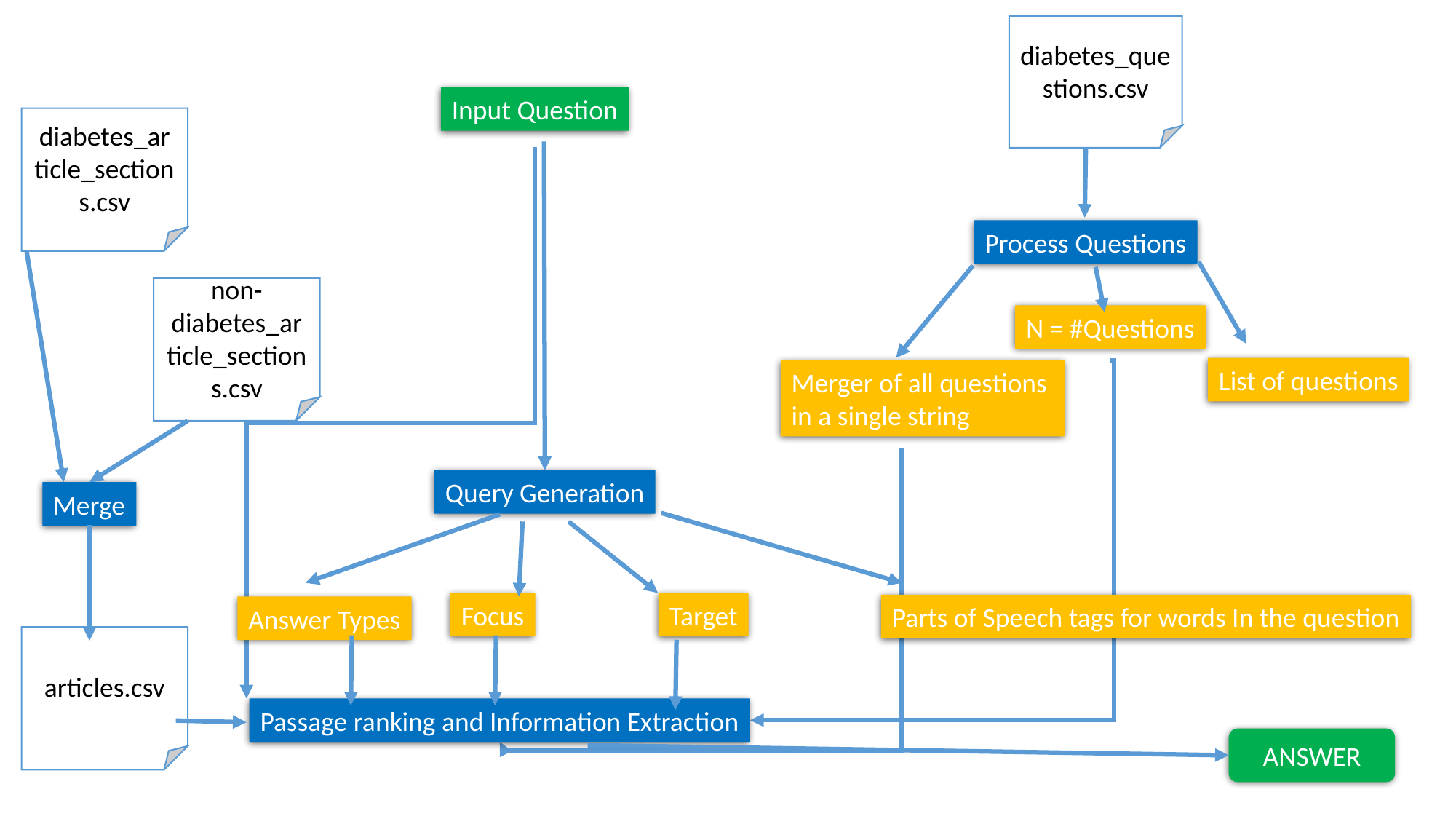

diabetes_questions.csv
Input Question
diabetes_article_sections.csv
Process Questions
non-diabetes_article_sections.csv
N = #Questions
List of questions
Merger of all questions
in a single string
Query Generation
Merge
Focus
Target
Parts of Speech tags for words In the question
Answer Types
articles.csv
Passage ranking and Information Extraction
ANSWER